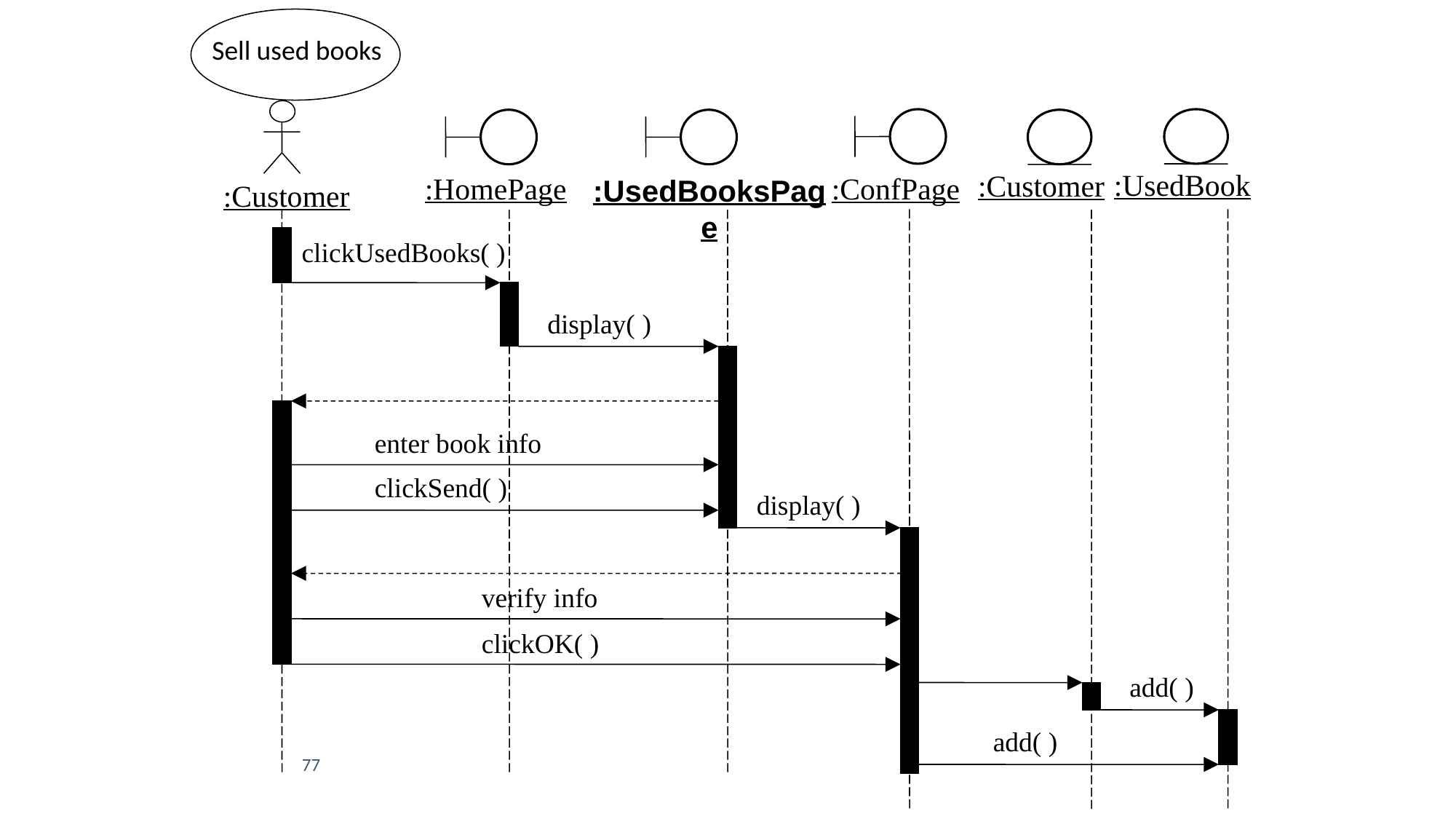

Sell used books

:UsedBook
:Customer
:ConfPage
:HomePage
:UsedBooksPage
:Customer

clickUsedBooks( )

display( )

enter book info

clickSend( )
display( )

 verify info

 clickOK( )

add( )

add( )
77